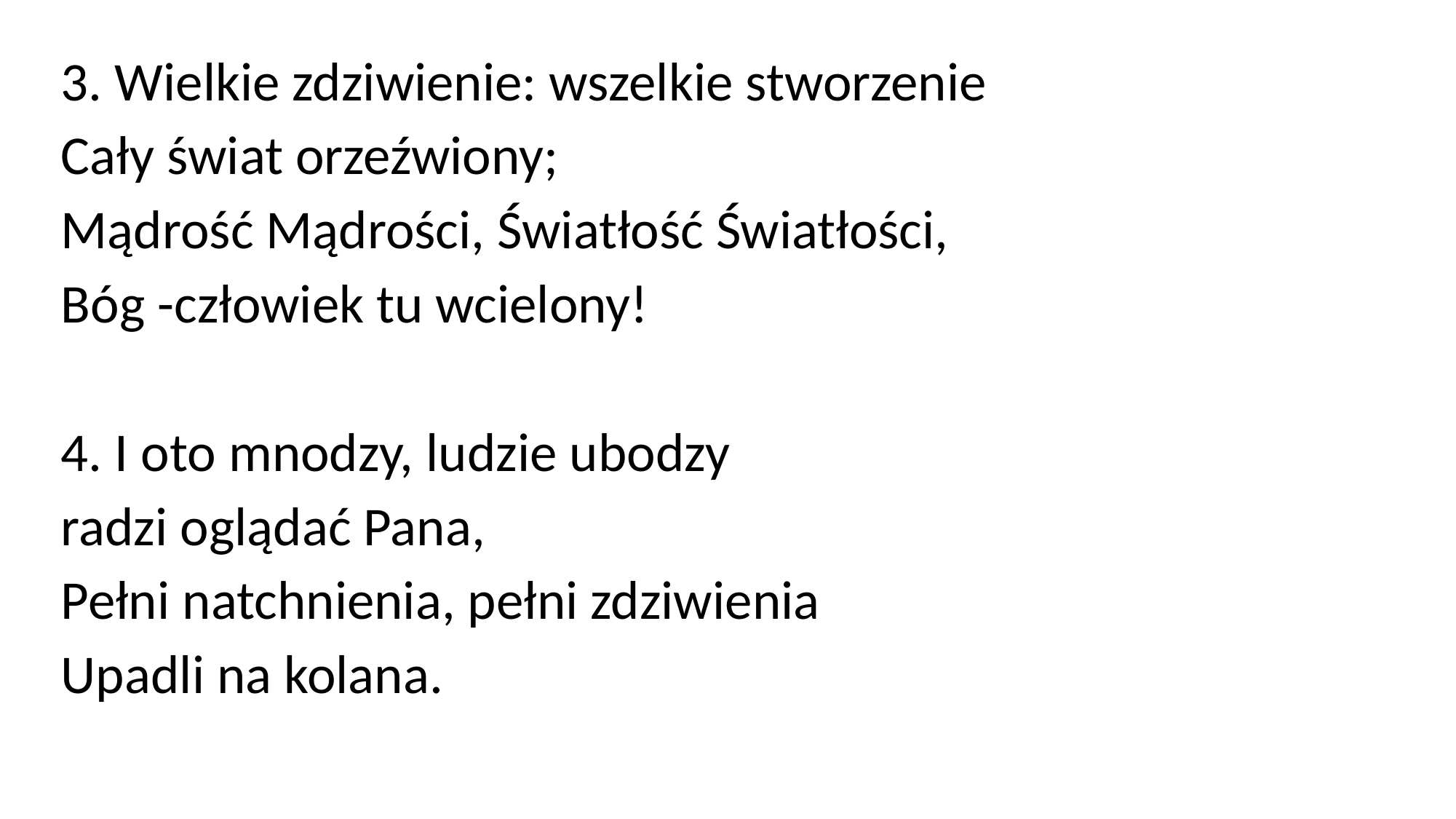

3. Wielkie zdziwienie: wszelkie stworzenie
Cały świat orzeźwiony;
Mądrość Mądrości, Światłość Światłości,
Bóg -człowiek tu wcielony!

4. I oto mnodzy, ludzie ubodzy
radzi oglądać Pana,
Pełni natchnienia, pełni zdziwienia
Upadli na kolana.